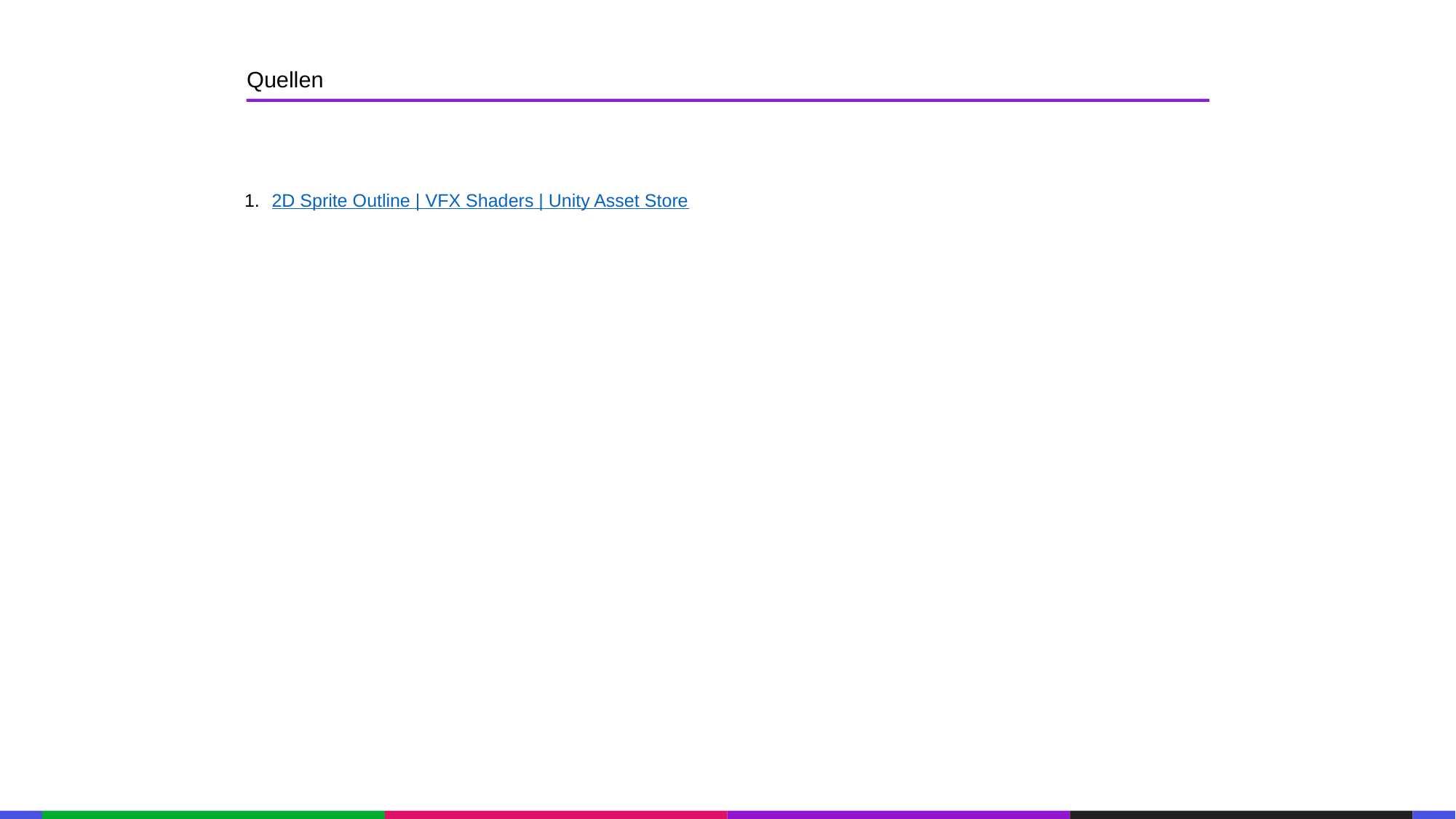

67
Quellen
53

21
53
2D Sprite Outline | VFX Shaders | Unity Asset Store
21
53
21
53
21
53
21
53
21
53
21
53
21
53

133
21
133
21
133
21
133
21
133
21
133